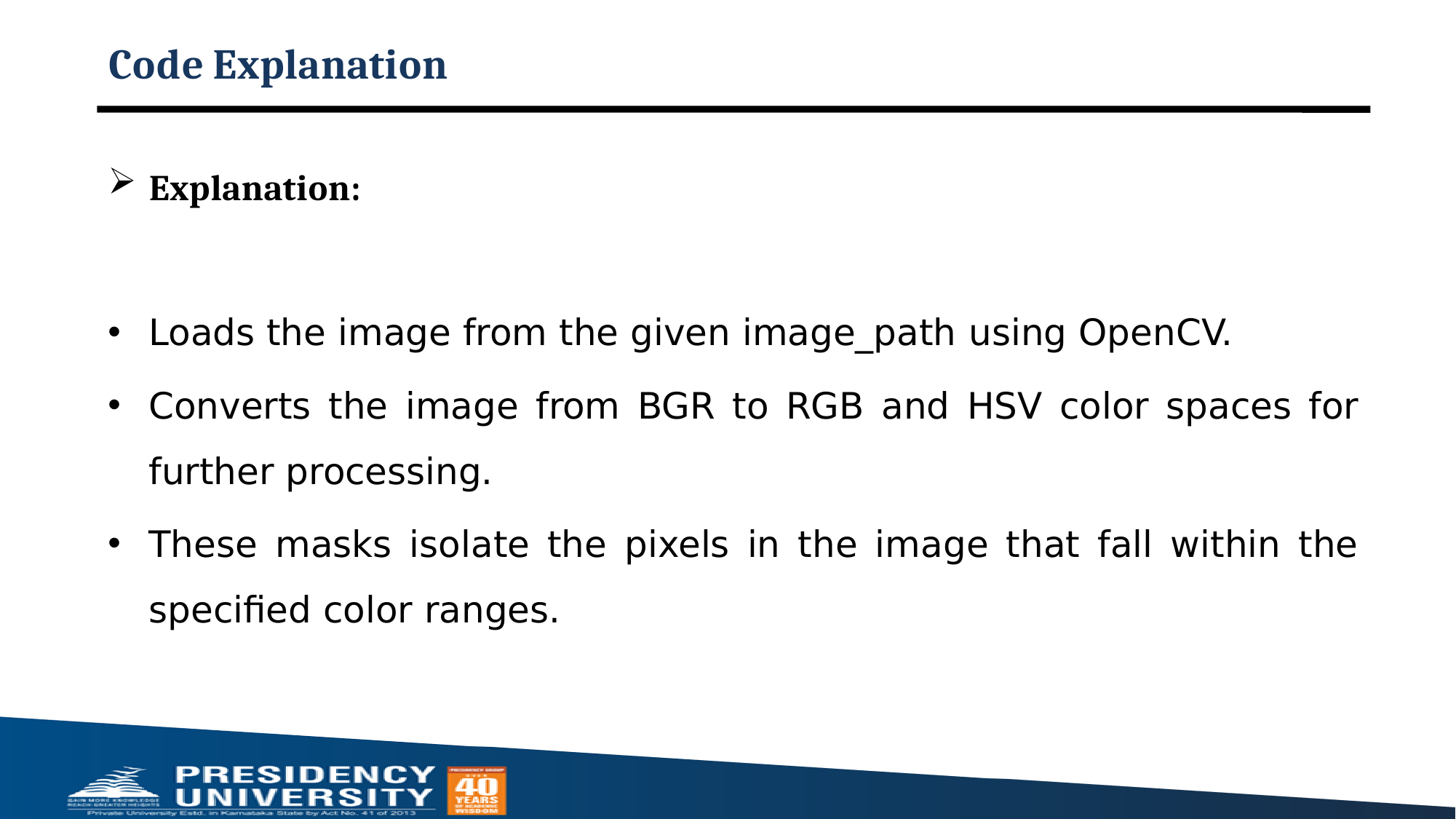

# Code Explanation
Explanation:

Loads the image from the given image_path using OpenCV.
Converts the image from BGR to RGB and HSV color spaces for further processing.
These masks isolate the pixels in the image that fall within the specified color ranges.